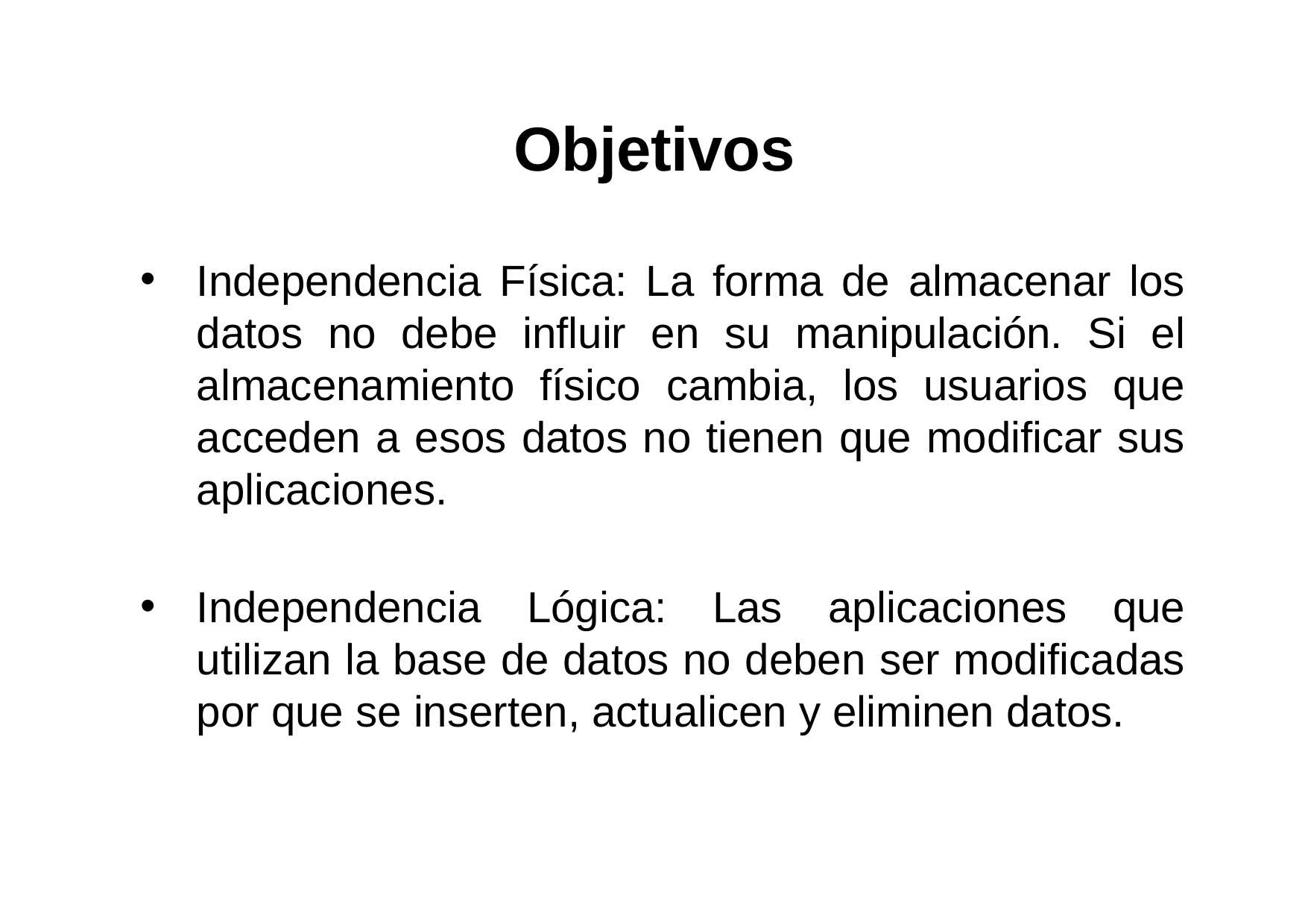

# Objetivos
Independencia Física: La forma de almacenar los datos no debe influir en su manipulación. Si el almacenamiento físico cambia, los usuarios que acceden a esos datos no tienen que modificar sus aplicaciones.

Independencia Lógica: Las aplicaciones que utilizan la base de datos no deben ser modificadas por que se inserten, actualicen y eliminen datos.